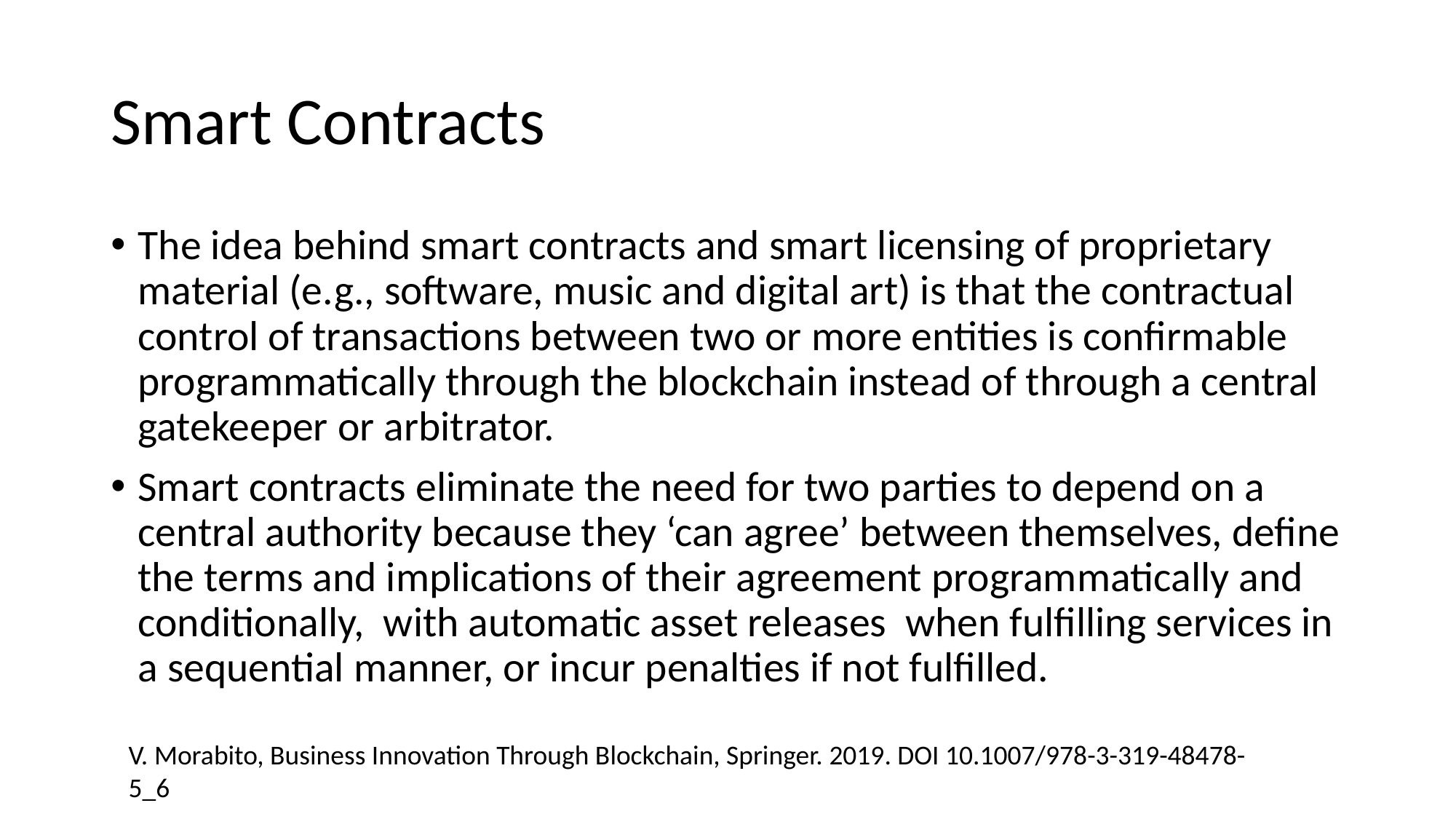

# Smart Contracts
The idea behind smart contracts and smart licensing of proprietary material (e.g., software, music and digital art) is that the contractual control of transactions between two or more entities is confirmable programmatically through the blockchain instead of through a central gatekeeper or arbitrator.
Smart contracts eliminate the need for two parties to depend on a central authority because they ‘can agree’ between themselves, define the terms and implications of their agreement programmatically and conditionally,  with automatic asset releases  when fulfilling services in a sequential manner, or incur penalties if not fulfilled.
V. Morabito, Business Innovation Through Blockchain, Springer. 2019. DOI 10.1007/978-3-319-48478-5_6